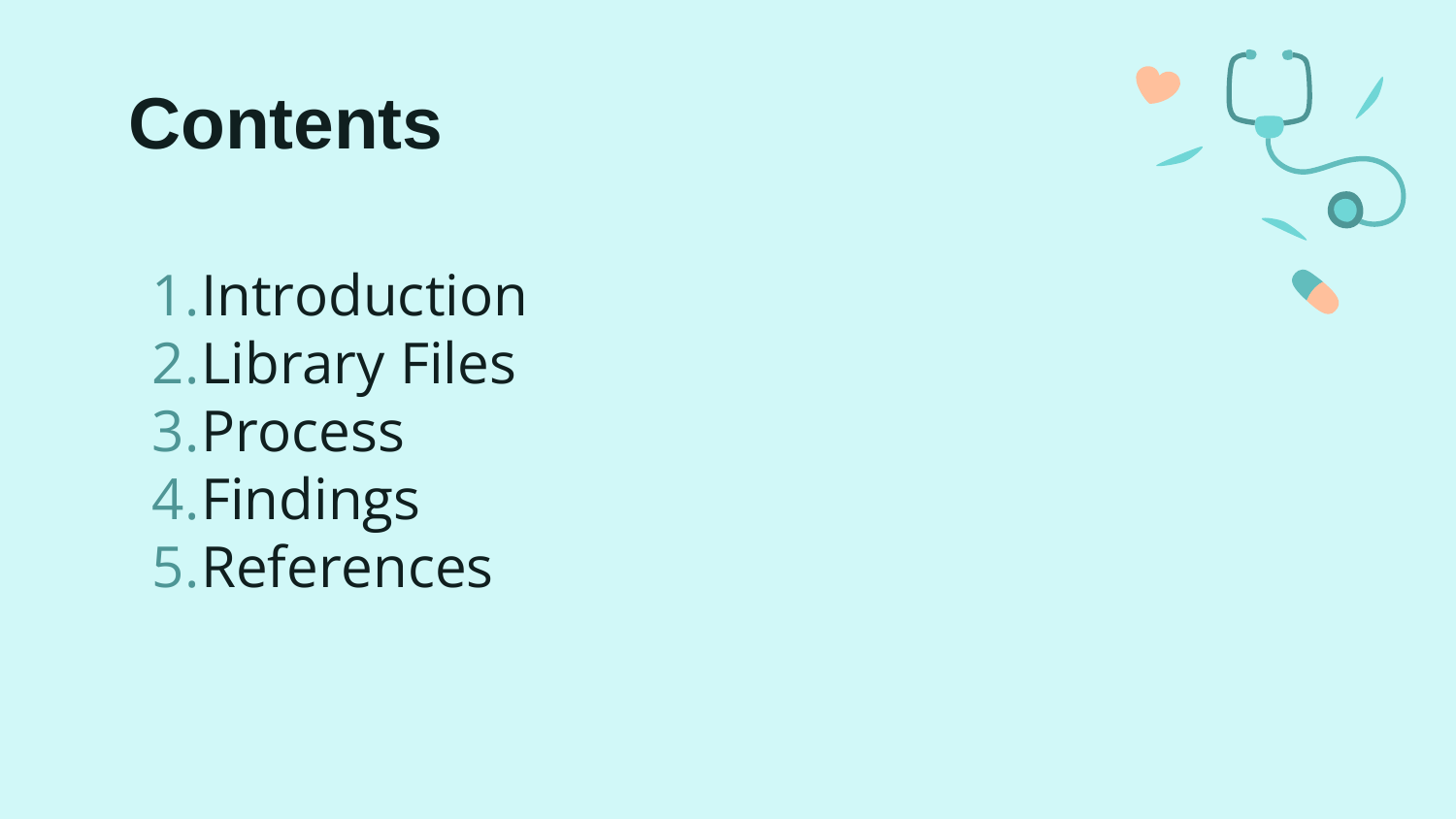

# Contents

Introduction
Library Files
Process
Findings
References